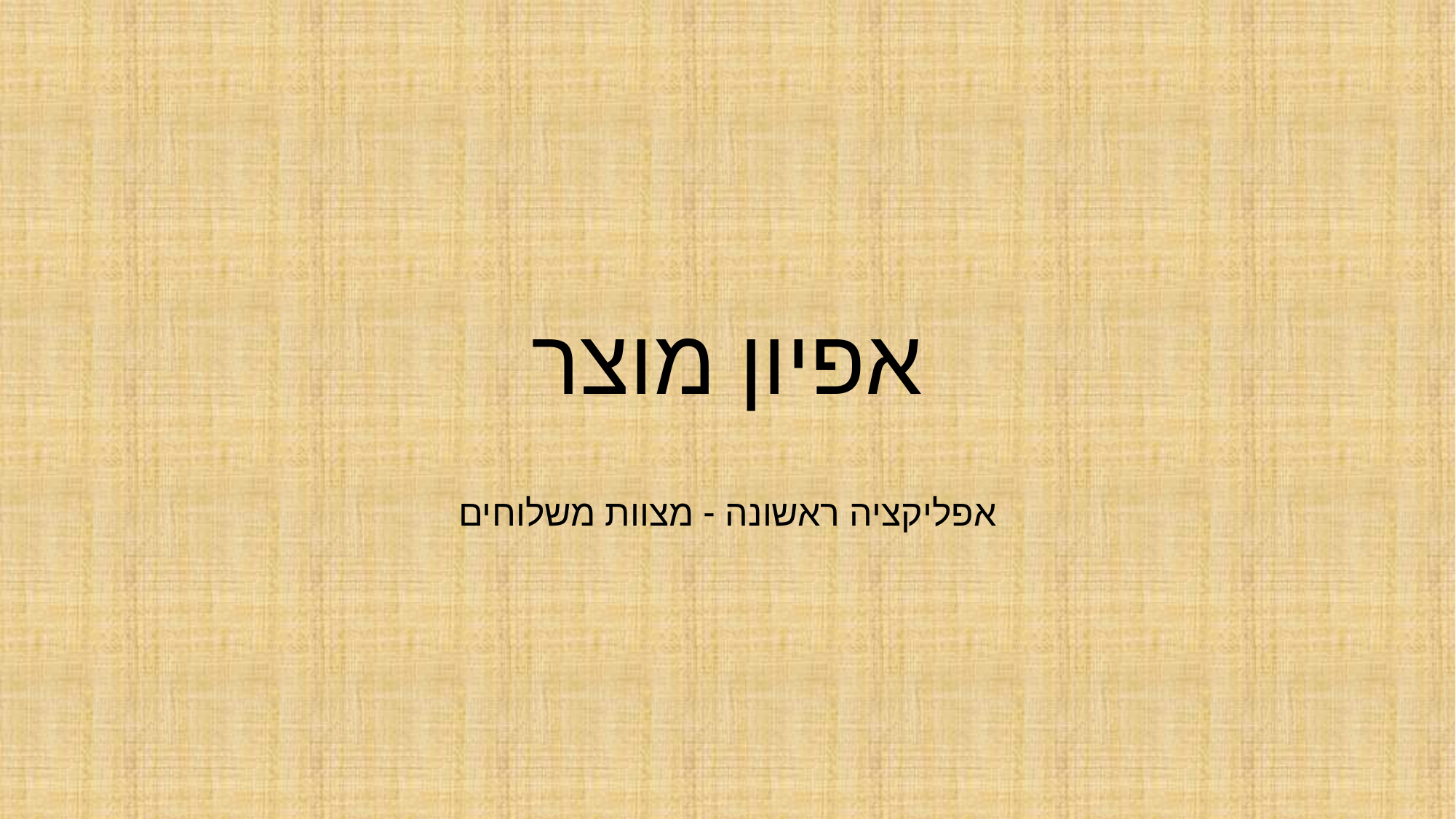

# אפיון מוצר

אפליקציה ראשונה - מצוות משלוחים